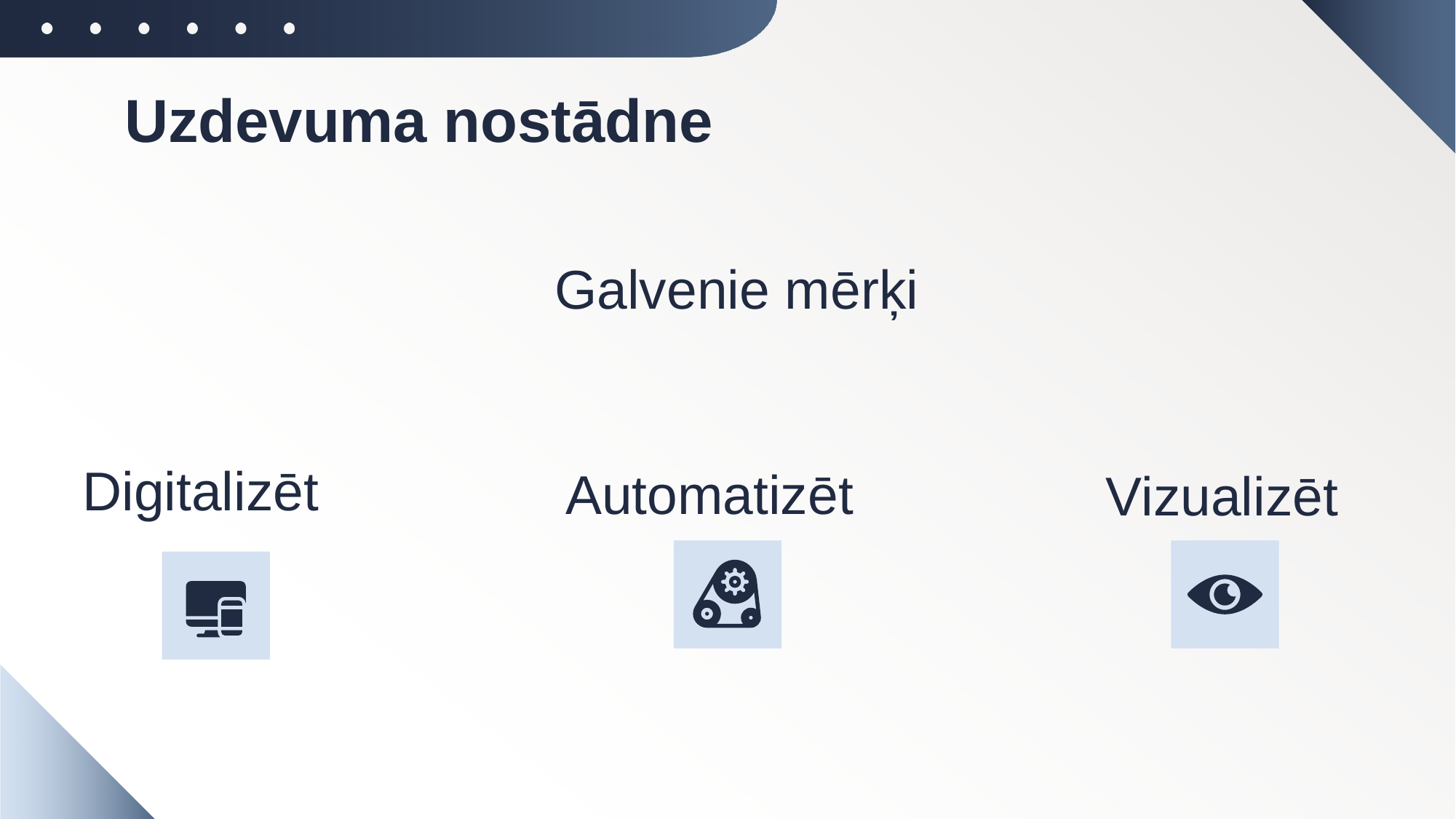

# Uzdevuma nostādne
Galvenie mērķi
Digitalizēt
Automatizēt
Vizualizēt